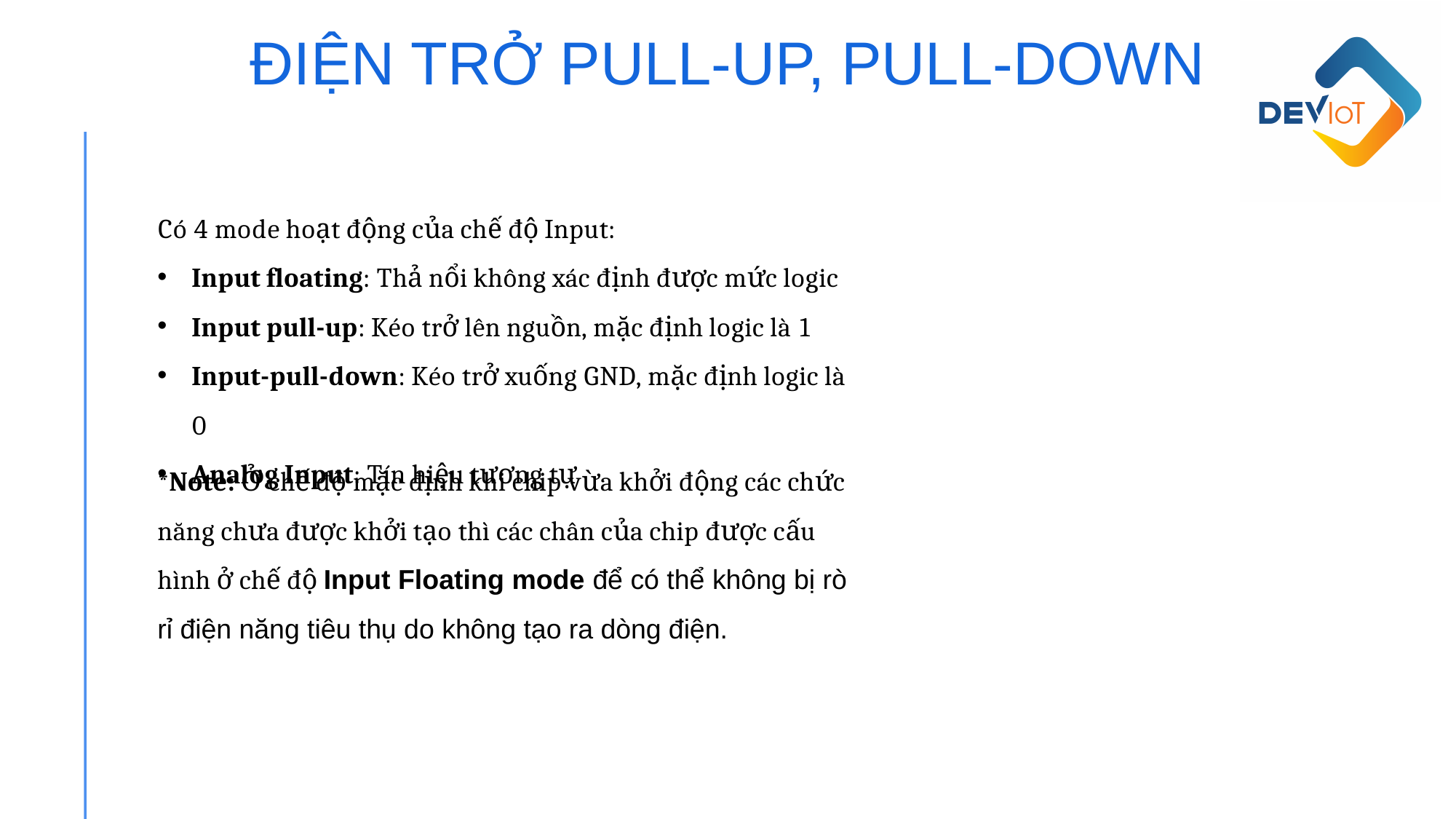

ĐIỆN TRỞ PULL-UP, PULL-DOWN
Có 4 mode hoạt động của chế độ Input:
Input floating: Thả nổi không xác định được mức logic
Input pull-up: Kéo trở lên nguồn, mặc định logic là 1
Input-pull-down: Kéo trở xuống GND, mặc định logic là 0
Analog Input: Tín hiệu tương tự
*Note: Ở chế độ mặc định khi chip vừa khởi động các chức năng chưa được khởi tạo thì các chân của chip được cấu hình ở chế độ Input Floating mode để có thể không bị rò rỉ điện năng tiêu thụ do không tạo ra dòng điện.